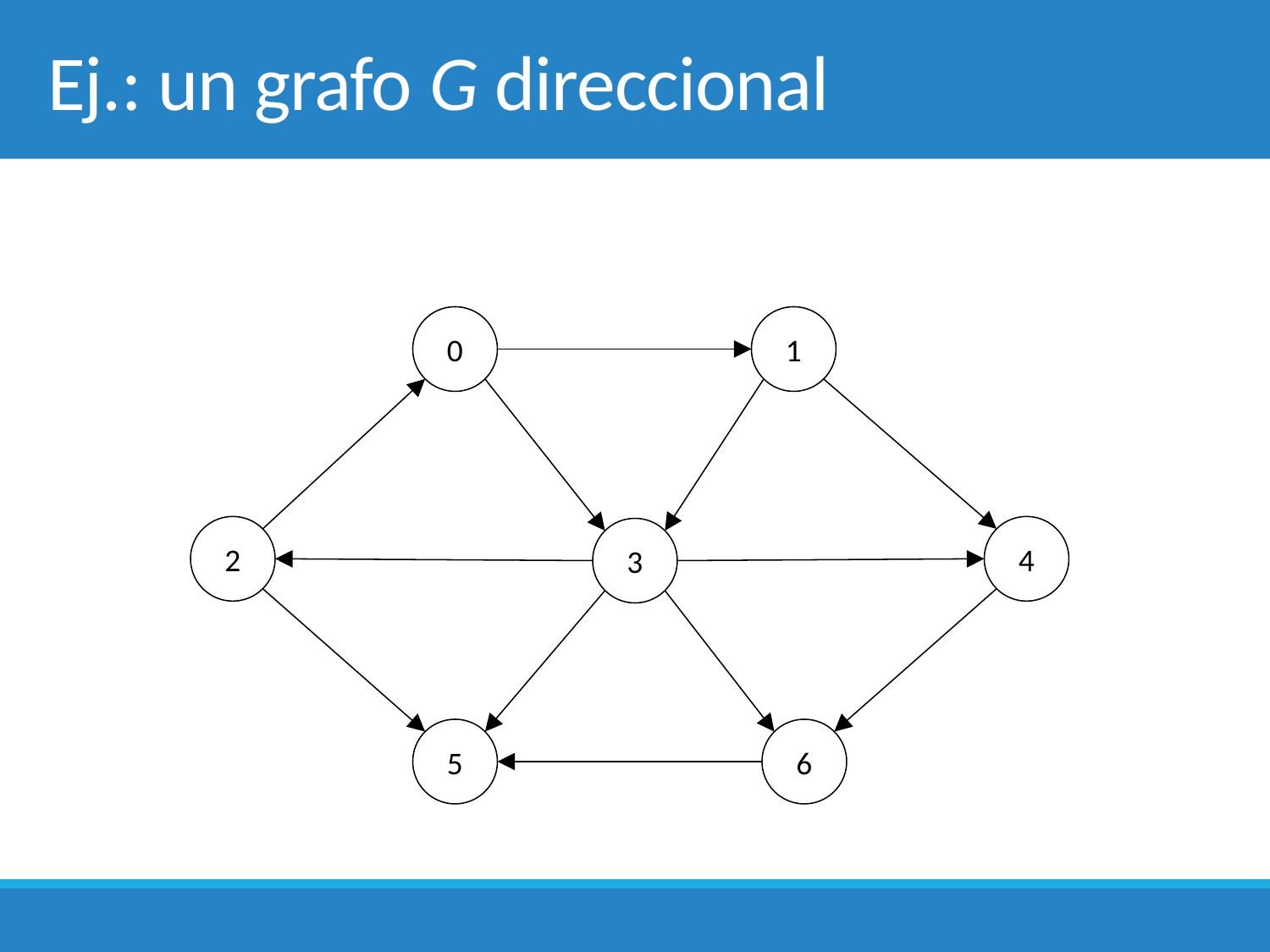

# Ej.: un grafo G direccional
0
1
2
4
3
5
6